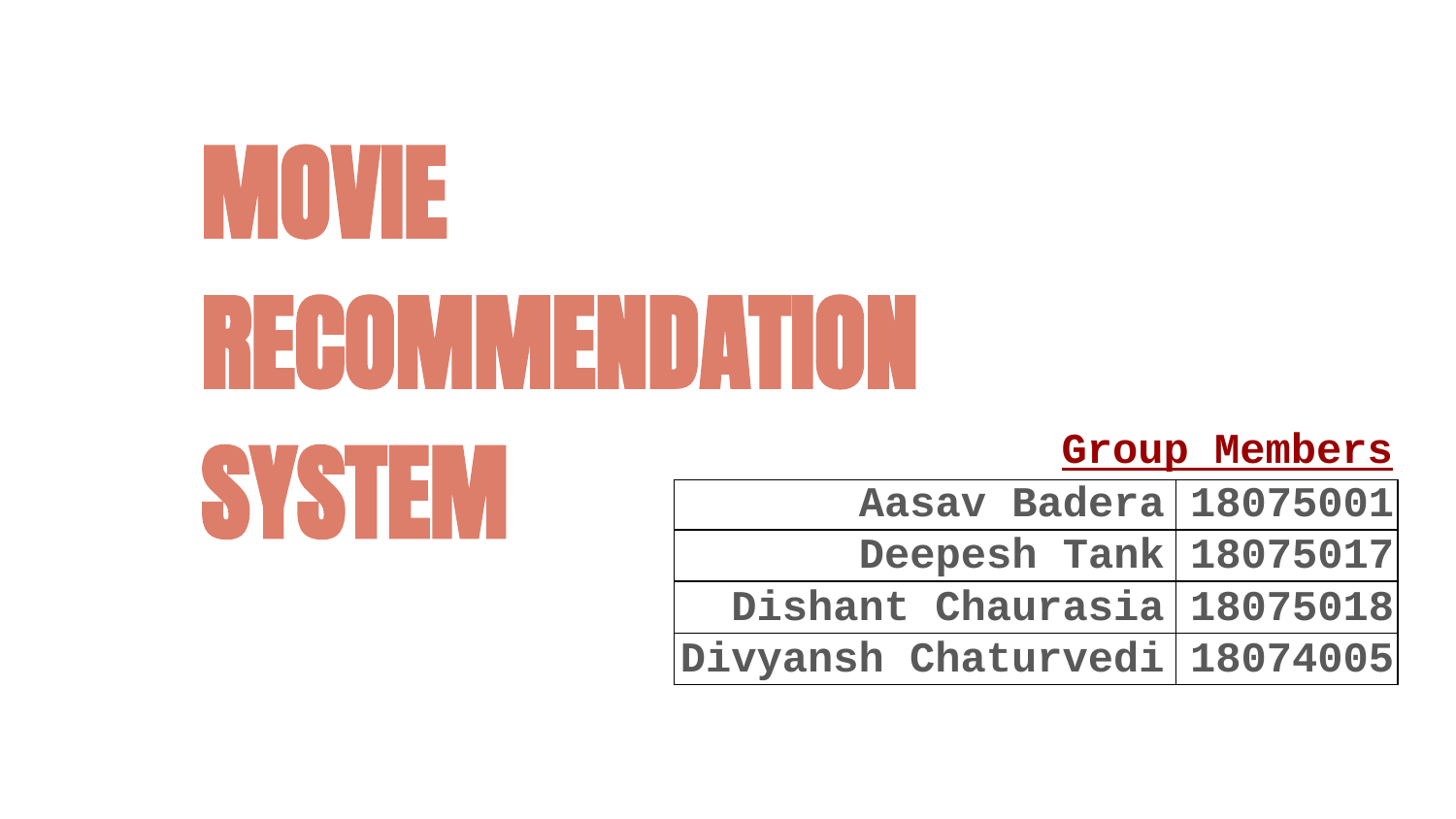

# MOVIE
RECOMMENDATION
SYSTEM
Group Members
| Aasav Badera | 18075001 |
| --- | --- |
| Deepesh Tank | 18075017 |
| Dishant Chaurasia | 18075018 |
| Divyansh Chaturvedi | 18074005 |